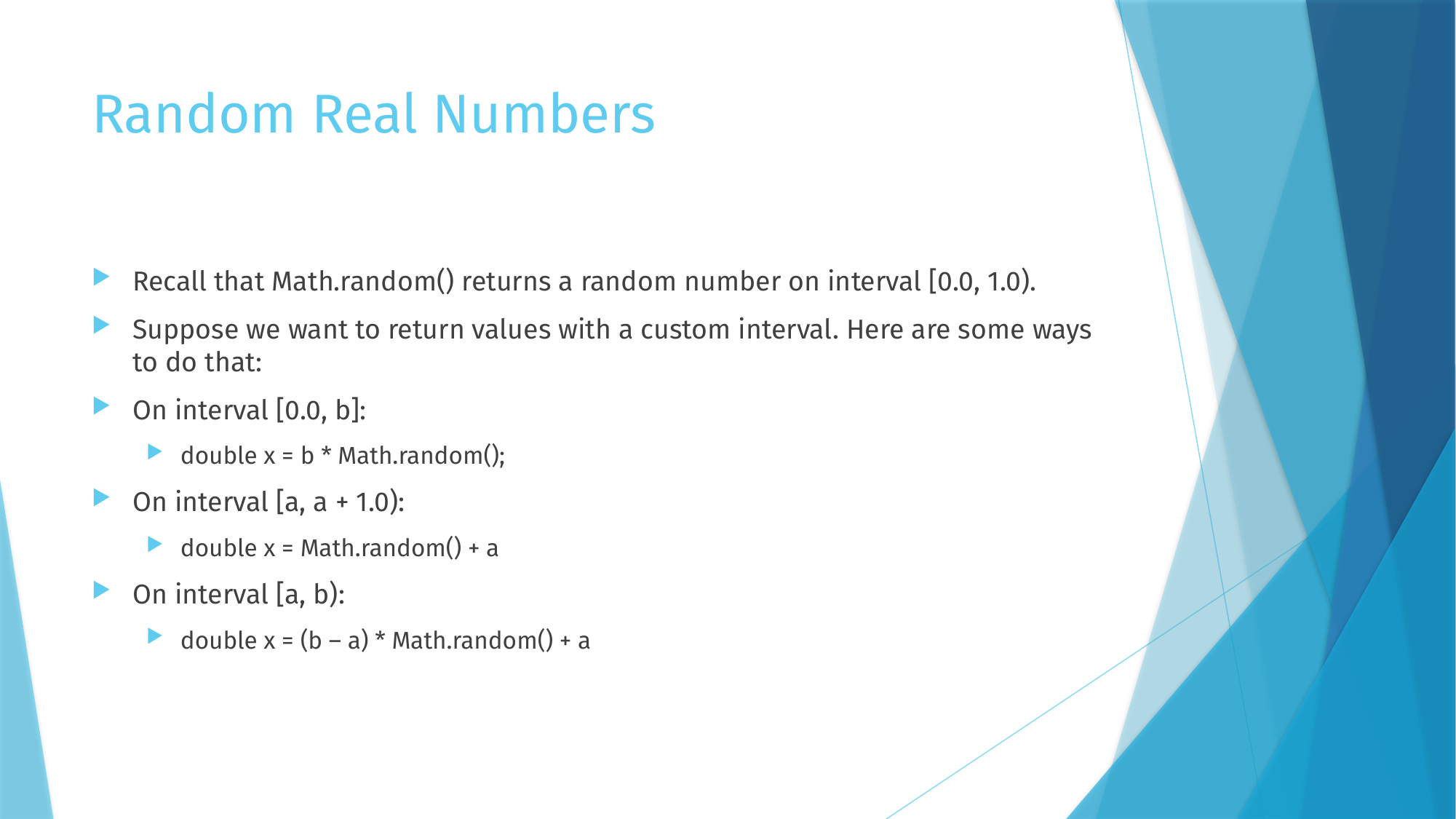

# Random Real Numbers
Recall that Math.random() returns a random number on interval [0.0, 1.0).
Suppose we want to return values with a custom interval. Here are some ways to do that:
On interval [0.0, b]:
double x = b * Math.random();
On interval [a, a + 1.0):
double x = Math.random() + a
On interval [a, b):
double x = (b – a) * Math.random() + a